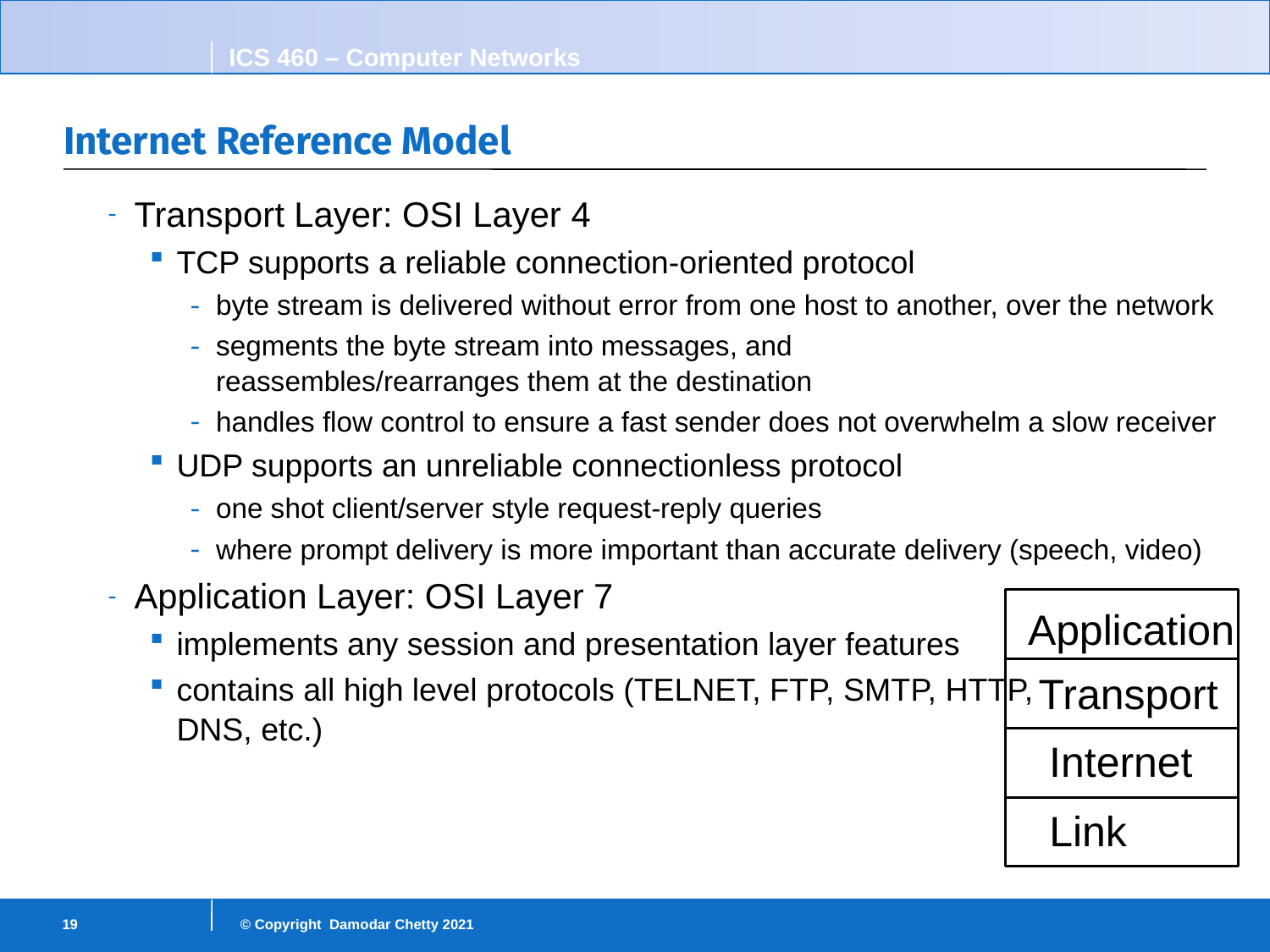

# Internet Reference Model
Transport Layer: OSI Layer 4
TCP supports a reliable connection-oriented protocol
byte stream is delivered without error from one host to another, over the network
segments the byte stream into messages, and
reassembles/rearranges them at the destination
handles flow control to ensure a fast sender does not overwhelm a slow receiver
UDP supports an unreliable connectionless protocol
one shot client/server style request-reply queries
where prompt delivery is more important than accurate delivery (speech, video)
Application Layer: OSI Layer 7
implements any session and presentation layer features
contains all high level protocols (TELNET, FTP, SMTP, HTTP,
DNS, etc.)

        Application

        Transport

        Internet

        Link
19